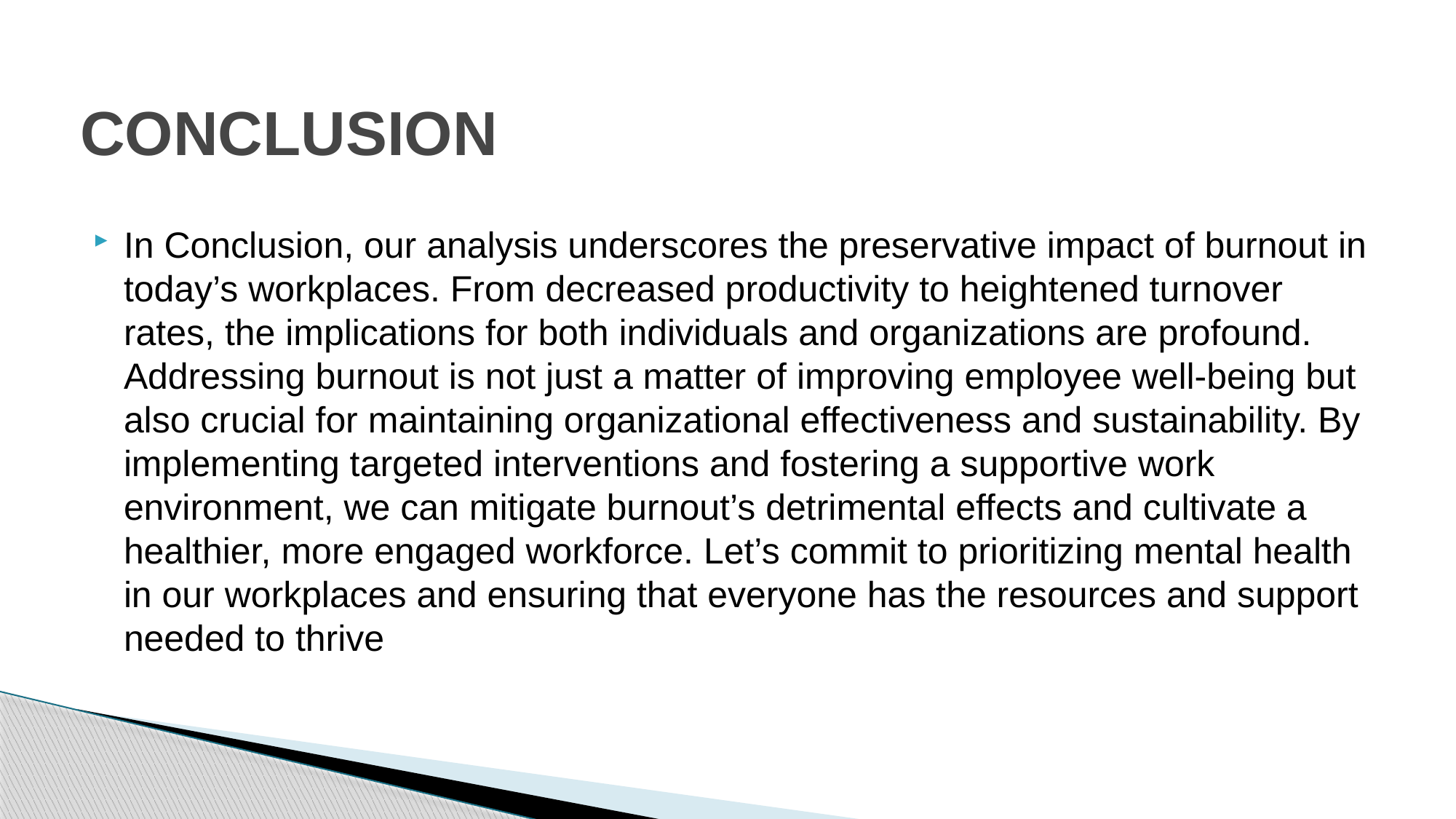

# CONCLUSION
In Conclusion, our analysis underscores the preservative impact of burnout in today’s workplaces. From decreased productivity to heightened turnover rates, the implications for both individuals and organizations are profound. Addressing burnout is not just a matter of improving employee well-being but also crucial for maintaining organizational effectiveness and sustainability. By implementing targeted interventions and fostering a supportive work environment, we can mitigate burnout’s detrimental effects and cultivate a healthier, more engaged workforce. Let’s commit to prioritizing mental health in our workplaces and ensuring that everyone has the resources and support needed to thrive